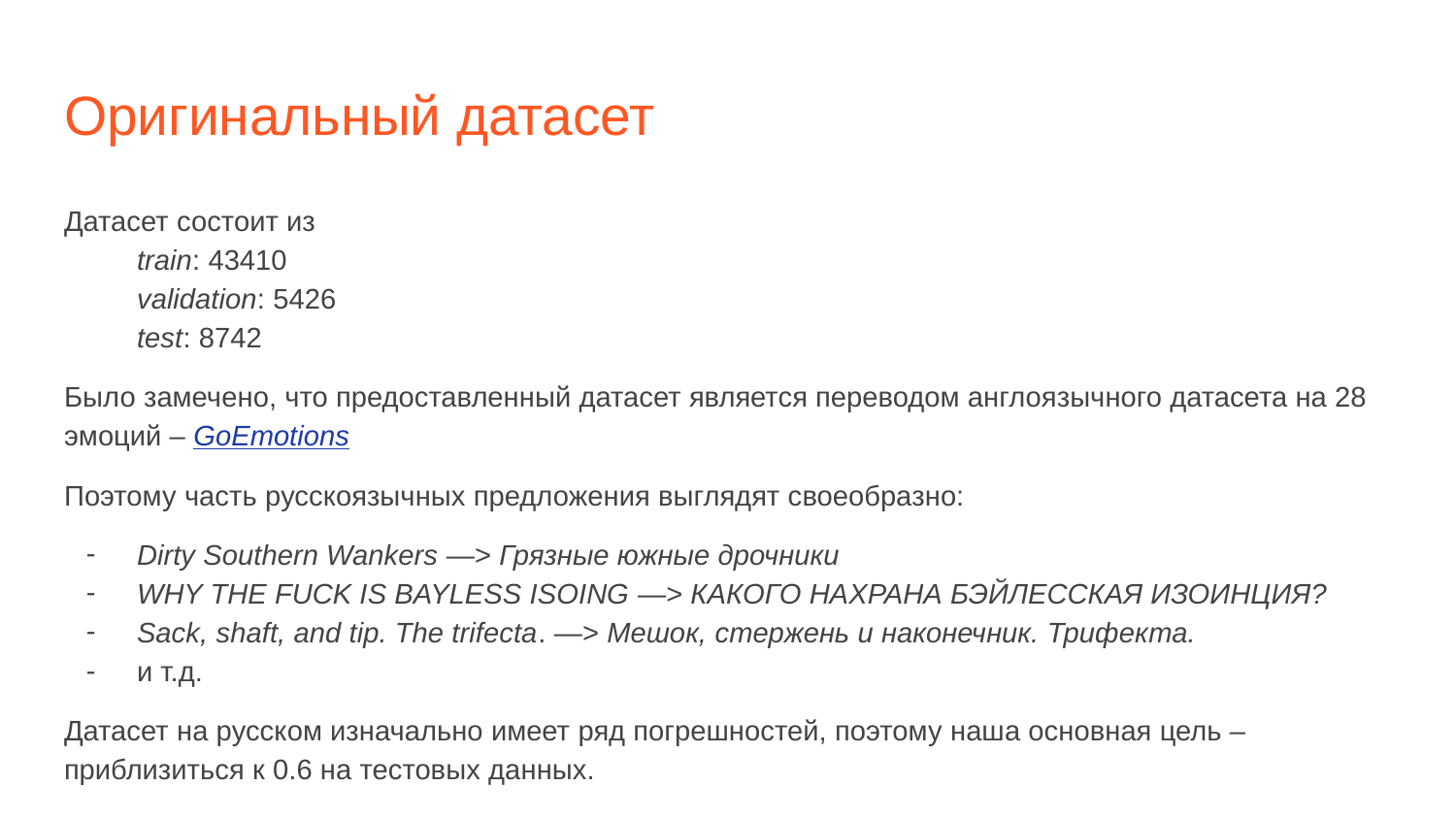

# Оригинальный датасет
Датасет состоит из
train: 43410
validation: 5426
test: 8742
Было замечено, что предоставленный датасет является переводом англоязычного датасета на 28 эмоций – GoEmotions
Поэтому часть русскоязычных предложения выглядят своеобразно:
Dirty Southern Wankers —> Грязные южные дрочники
WHY THE FUCK IS BAYLESS ISOING —> КАКОГО НАХРАНА БЭЙЛЕССКАЯ ИЗОИНЦИЯ?
Sack, shaft, and tip. The trifecta. —> Мешок, стержень и наконечник. Трифекта.
и т.д.
Датасет на русском изначально имеет ряд погрешностей, поэтому наша основная цель – приблизиться к 0.6 на тестовых данных.